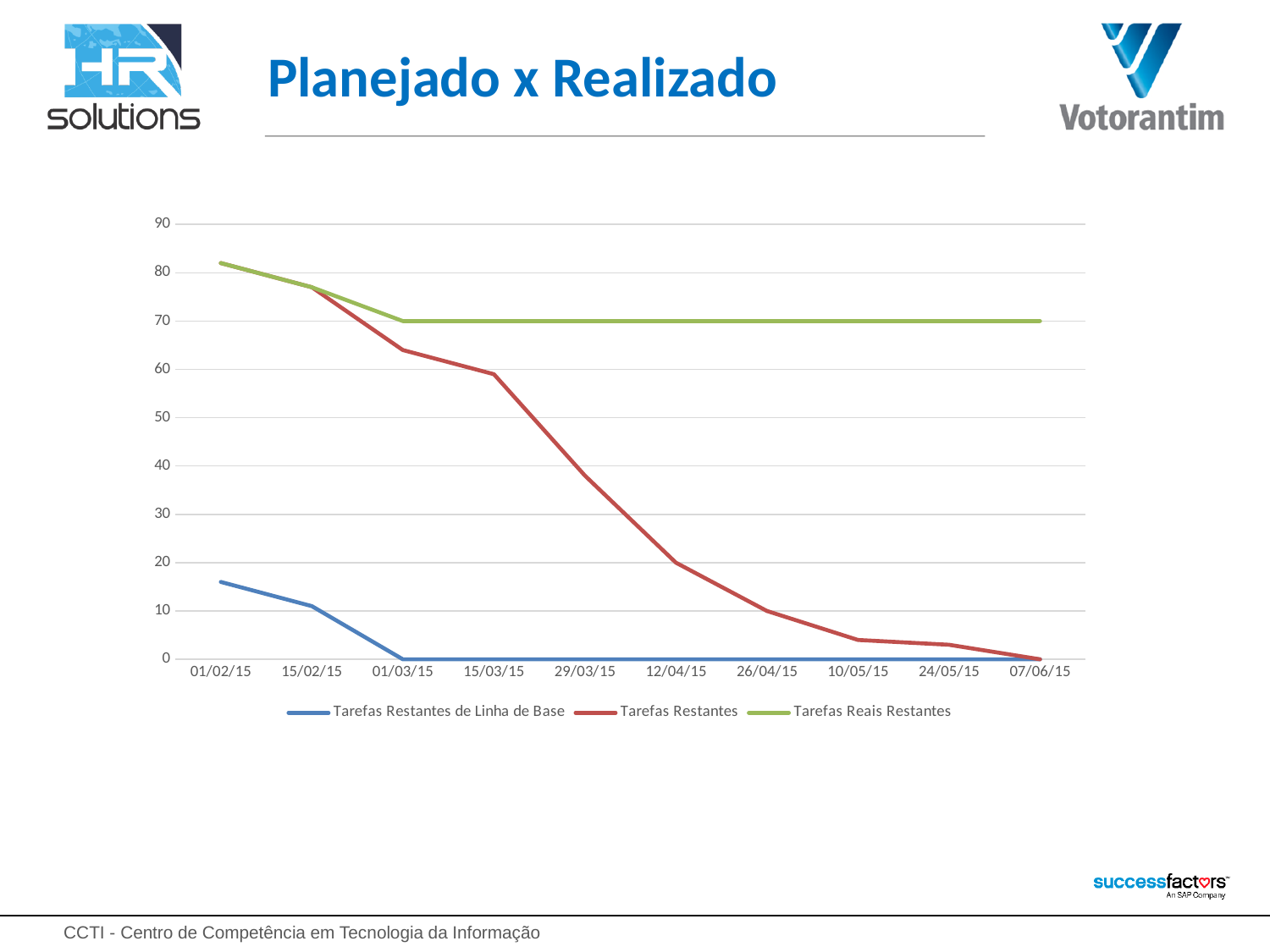

# Planejado x Realizado

### Chart

| Category |  |  |  |
|---|---|---|---|
| 01/02/15 | 16.0 | 82.0 | 82.0 |
| 15/02/15 | 11.0 | 77.0 | 77.0 |
| 01/03/15 | 0.0 | 64.0 | 70.0 |
| 15/03/15 | 0.0 | 59.0 | 70.0 |
| 29/03/15 | 0.0 | 38.0 | 70.0 |
| 12/04/15 | 0.0 | 20.0 | 70.0 |
| 26/04/15 | 0.0 | 10.0 | 70.0 |
| 10/05/15 | 0.0 | 4.0 | 70.0 |
| 24/05/15 | 0.0 | 3.0 | 70.0 |
| 07/06/15 | 0.0 | 0.0 | 70.0 |